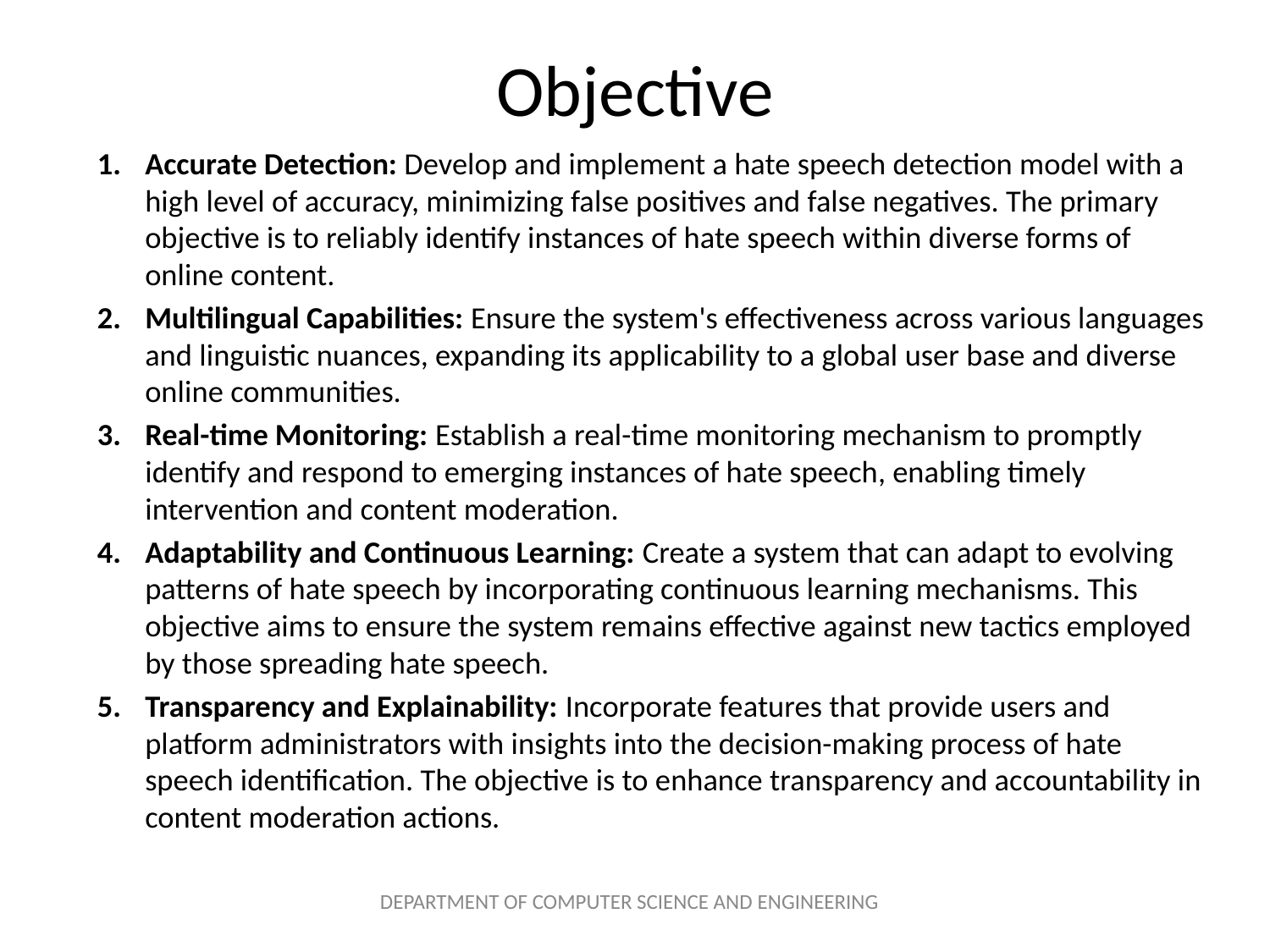

# Objective
Accurate Detection: Develop and implement a hate speech detection model with a high level of accuracy, minimizing false positives and false negatives. The primary objective is to reliably identify instances of hate speech within diverse forms of online content.
Multilingual Capabilities: Ensure the system's effectiveness across various languages and linguistic nuances, expanding its applicability to a global user base and diverse online communities.
Real-time Monitoring: Establish a real-time monitoring mechanism to promptly identify and respond to emerging instances of hate speech, enabling timely intervention and content moderation.
Adaptability and Continuous Learning: Create a system that can adapt to evolving patterns of hate speech by incorporating continuous learning mechanisms. This objective aims to ensure the system remains effective against new tactics employed by those spreading hate speech.
Transparency and Explainability: Incorporate features that provide users and platform administrators with insights into the decision-making process of hate speech identification. The objective is to enhance transparency and accountability in content moderation actions.

DEPARTMENT OF COMPUTER SCIENCE AND ENGINEERING